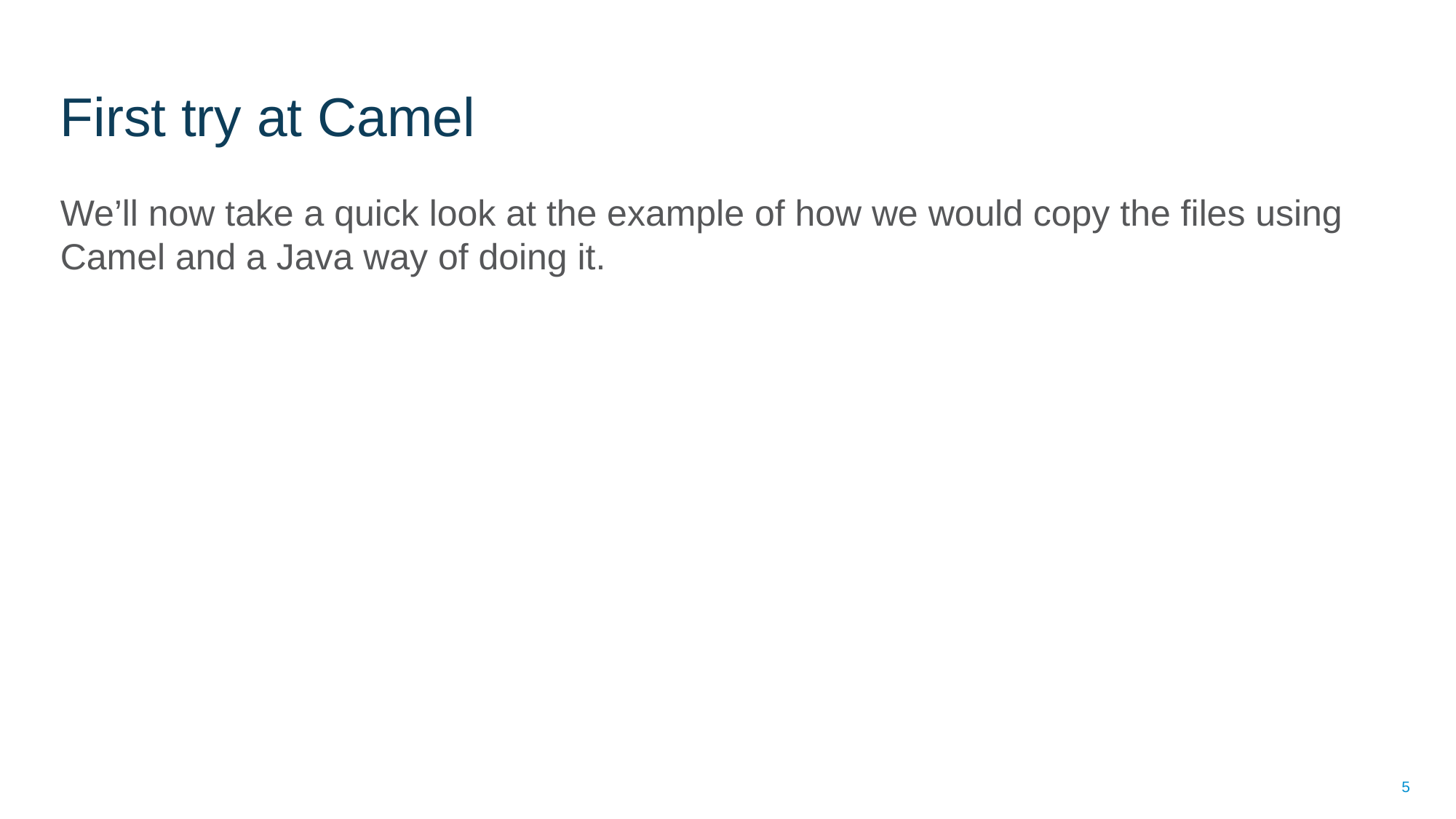

# First try at Camel
We’ll now take a quick look at the example of how we would copy the files using Camel and a Java way of doing it.